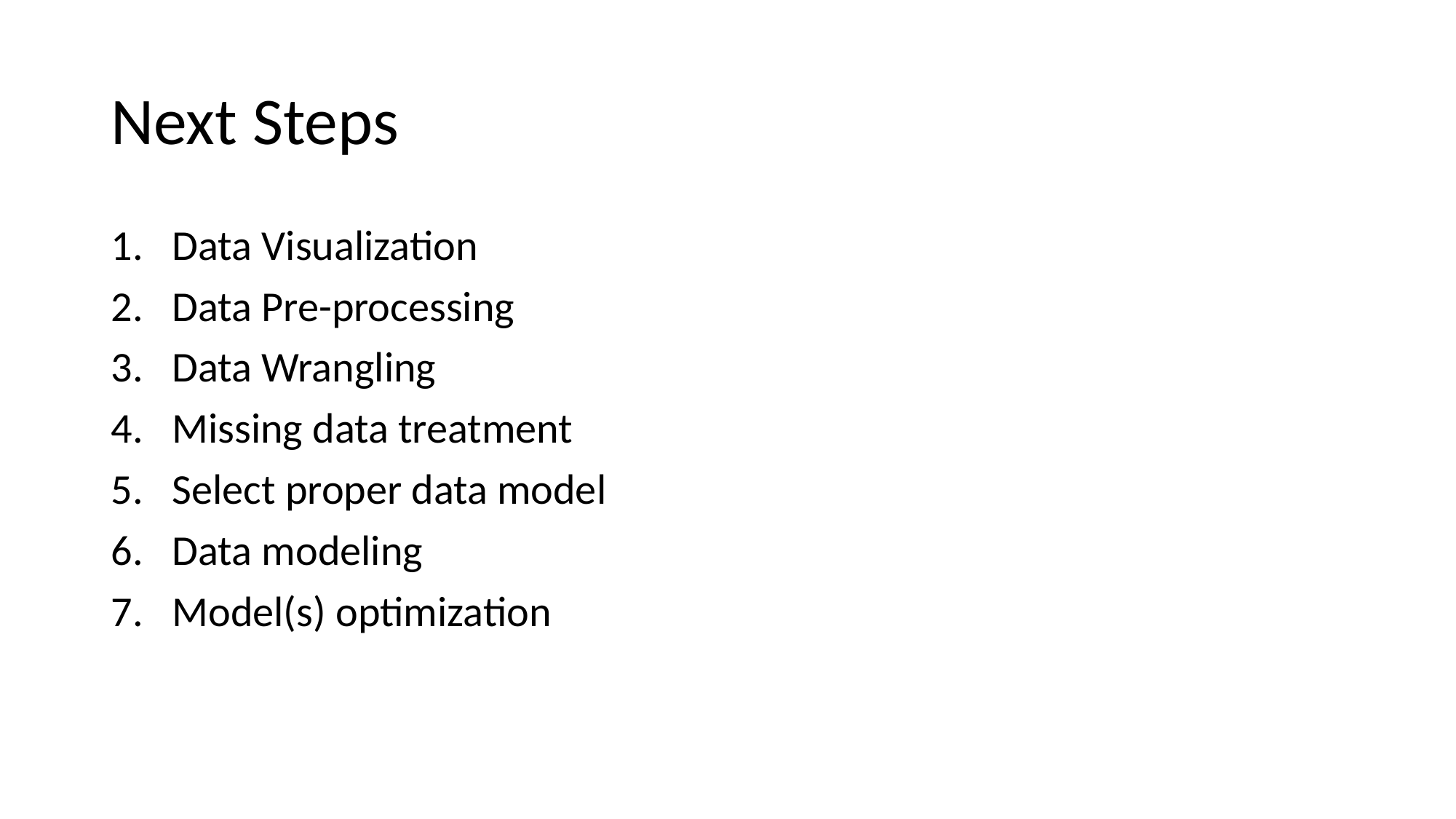

# Next Steps
Data Visualization
Data Pre-processing
Data Wrangling
Missing data treatment
Select proper data model
Data modeling
Model(s) optimization